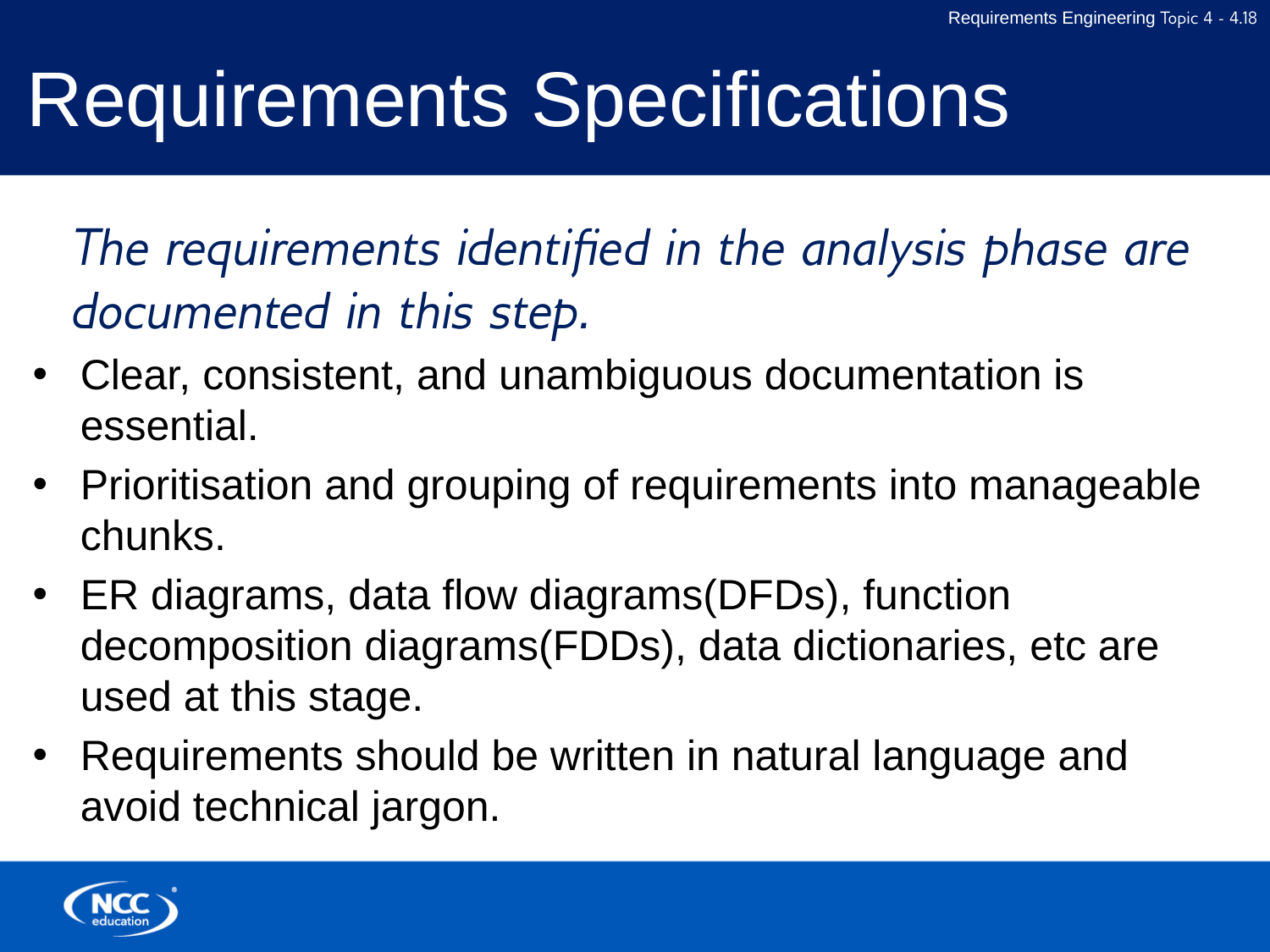

# Requirements Specifications
The requirements identified in the analysis phase are documented in this step.
Clear, consistent, and unambiguous documentation is essential.
Prioritisation and grouping of requirements into manageable chunks.
ER diagrams, data flow diagrams(DFDs), function decomposition diagrams(FDDs), data dictionaries, etc are used at this stage.
Requirements should be written in natural language and avoid technical jargon.